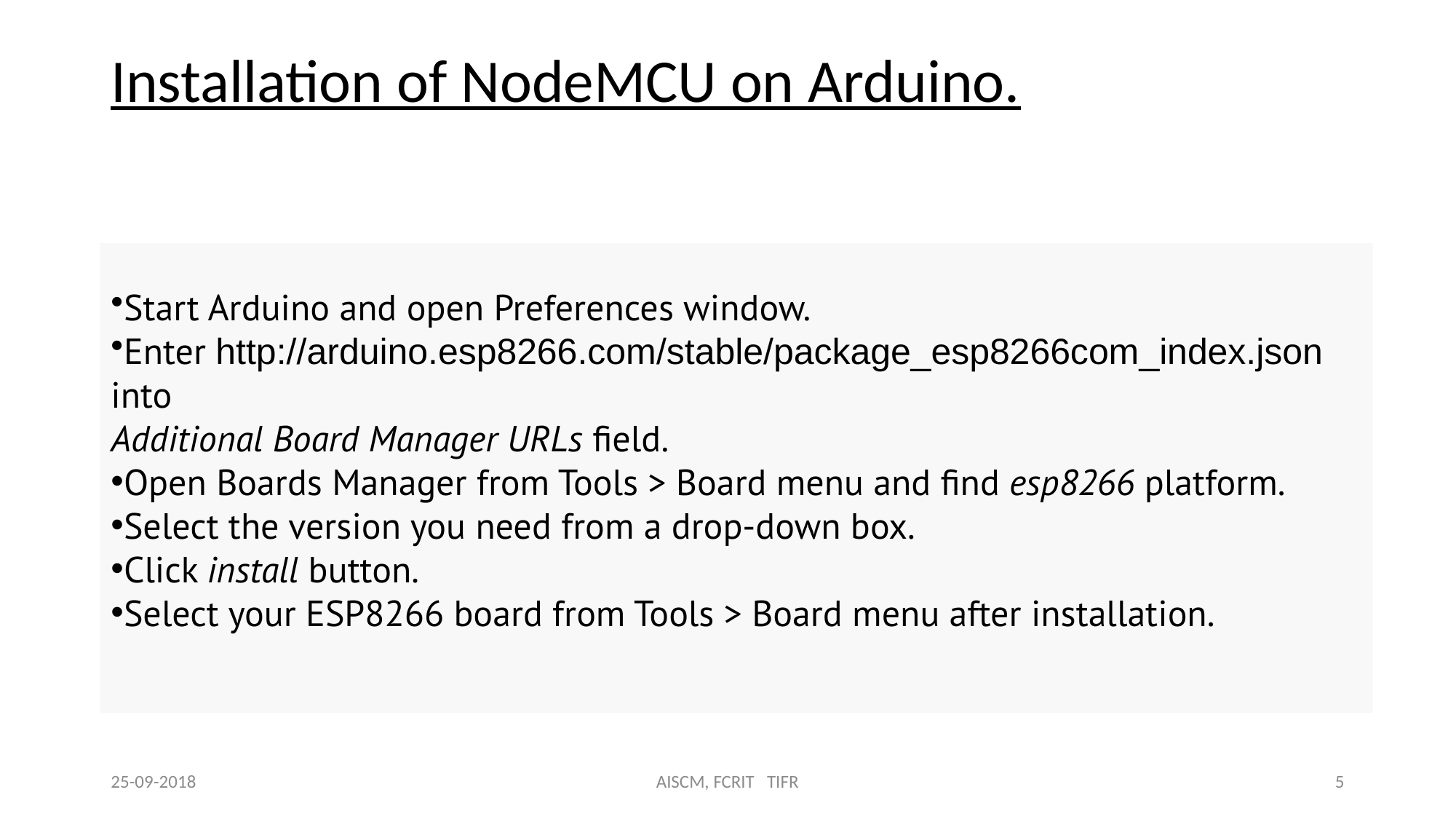

# Installation of NodeMCU on Arduino.
Start Arduino and open Preferences window.
Enter http://arduino.esp8266.com/stable/package_esp8266com_index.json into
Additional Board Manager URLs field.
Open Boards Manager from Tools > Board menu and find esp8266 platform.
Select the version you need from a drop-down box.
Click install button.
Select your ESP8266 board from Tools > Board menu after installation.

25-09-2018
AISCM, FCRIT   TIFR
5